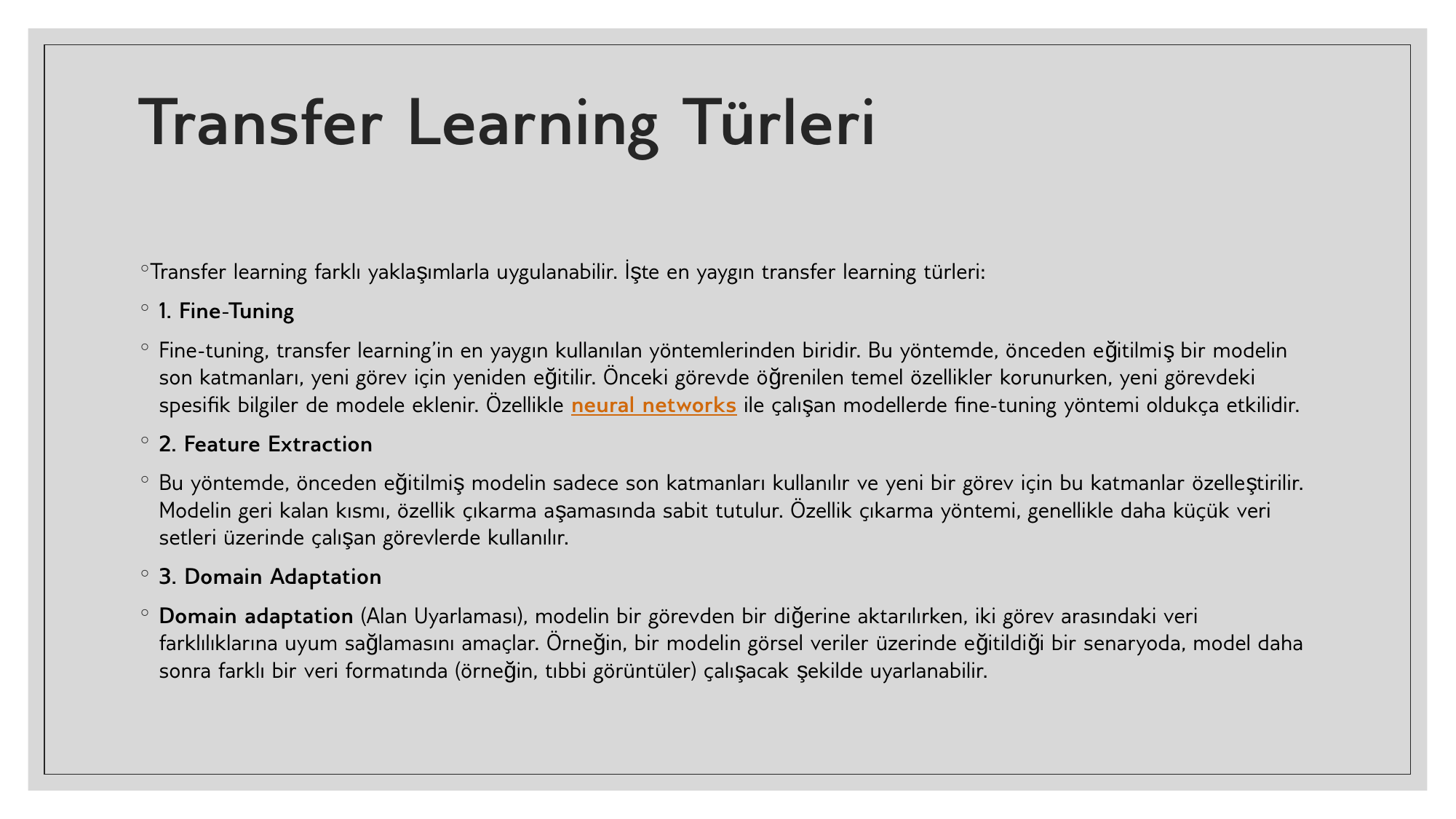

# Transfer Learning Türleri

Transfer learning farklı yaklaşımlarla uygulanabilir. İşte en yaygın transfer learning türleri:
1. Fine-Tuning
Fine-tuning, transfer learning’in en yaygın kullanılan yöntemlerinden biridir. Bu yöntemde, önceden eğitilmiş bir modelin son katmanları, yeni görev için yeniden eğitilir. Önceki görevde öğrenilen temel özellikler korunurken, yeni görevdeki spesifik bilgiler de modele eklenir. Özellikle neural networks ile çalışan modellerde fine-tuning yöntemi oldukça etkilidir.
2. Feature Extraction
Bu yöntemde, önceden eğitilmiş modelin sadece son katmanları kullanılır ve yeni bir görev için bu katmanlar özelleştirilir. Modelin geri kalan kısmı, özellik çıkarma aşamasında sabit tutulur. Özellik çıkarma yöntemi, genellikle daha küçük veri setleri üzerinde çalışan görevlerde kullanılır.
3. Domain Adaptation
Domain adaptation (Alan Uyarlaması), modelin bir görevden bir diğerine aktarılırken, iki görev arasındaki veri farklılıklarına uyum sağlamasını amaçlar. Örneğin, bir modelin görsel veriler üzerinde eğitildiği bir senaryoda, model daha sonra farklı bir veri formatında (örneğin, tıbbi görüntüler) çalışacak şekilde uyarlanabilir.